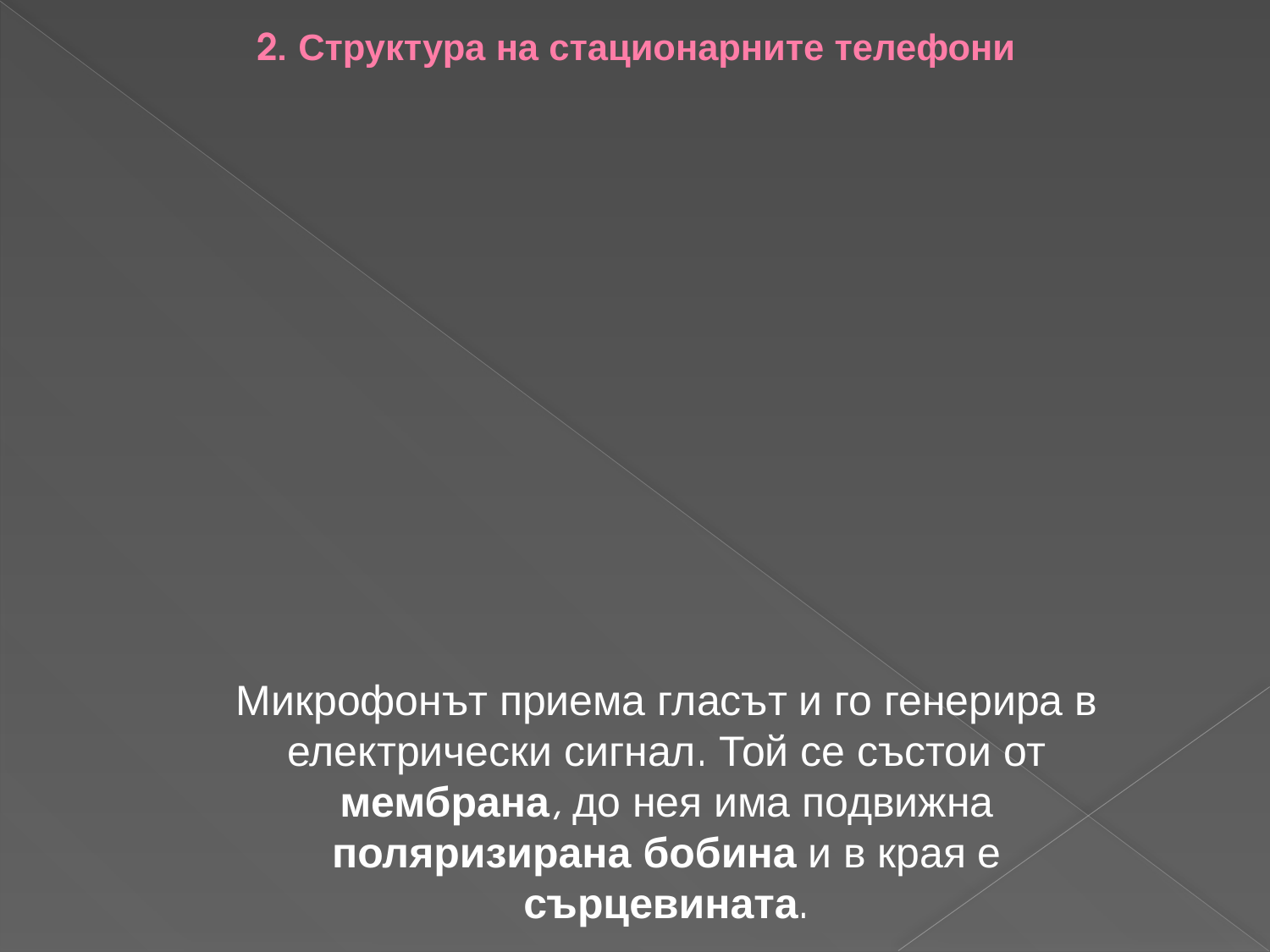

2. Структура на стационарните телефони
Микрофонът приема гласът и го генерира в електрически сигнал. Той се състои от мембрана, до нея има подвижна поляризирана бобина и в края е сърцевината.